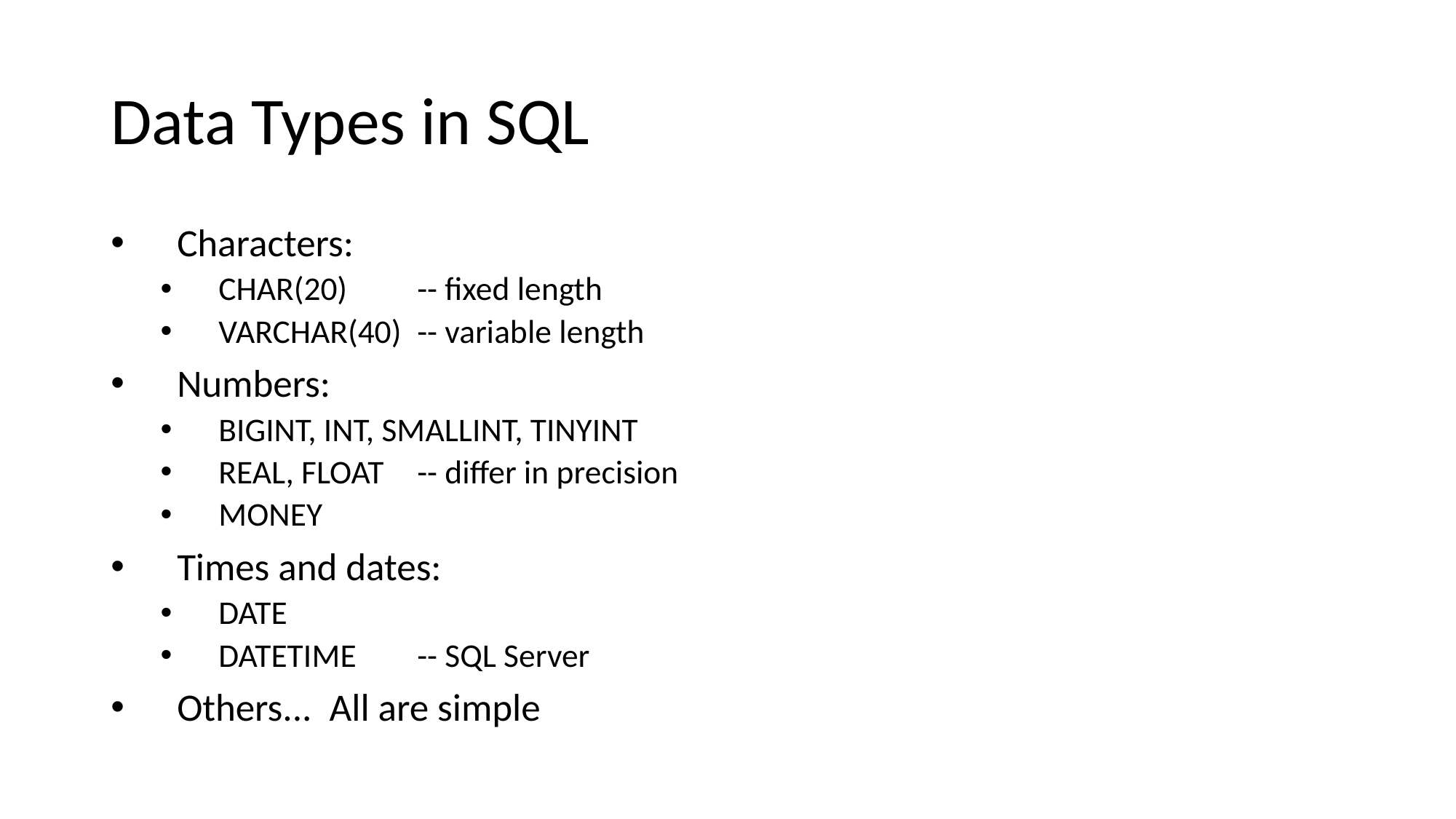

# Data Types in SQL
Characters:
CHAR(20)	-- fixed length
VARCHAR(40)	-- variable length
Numbers:
BIGINT, INT, SMALLINT, TINYINT
REAL, FLOAT  	-- differ in precision
MONEY
Times and dates:
DATE
DATETIME	-- SQL Server
Others...  All are simple